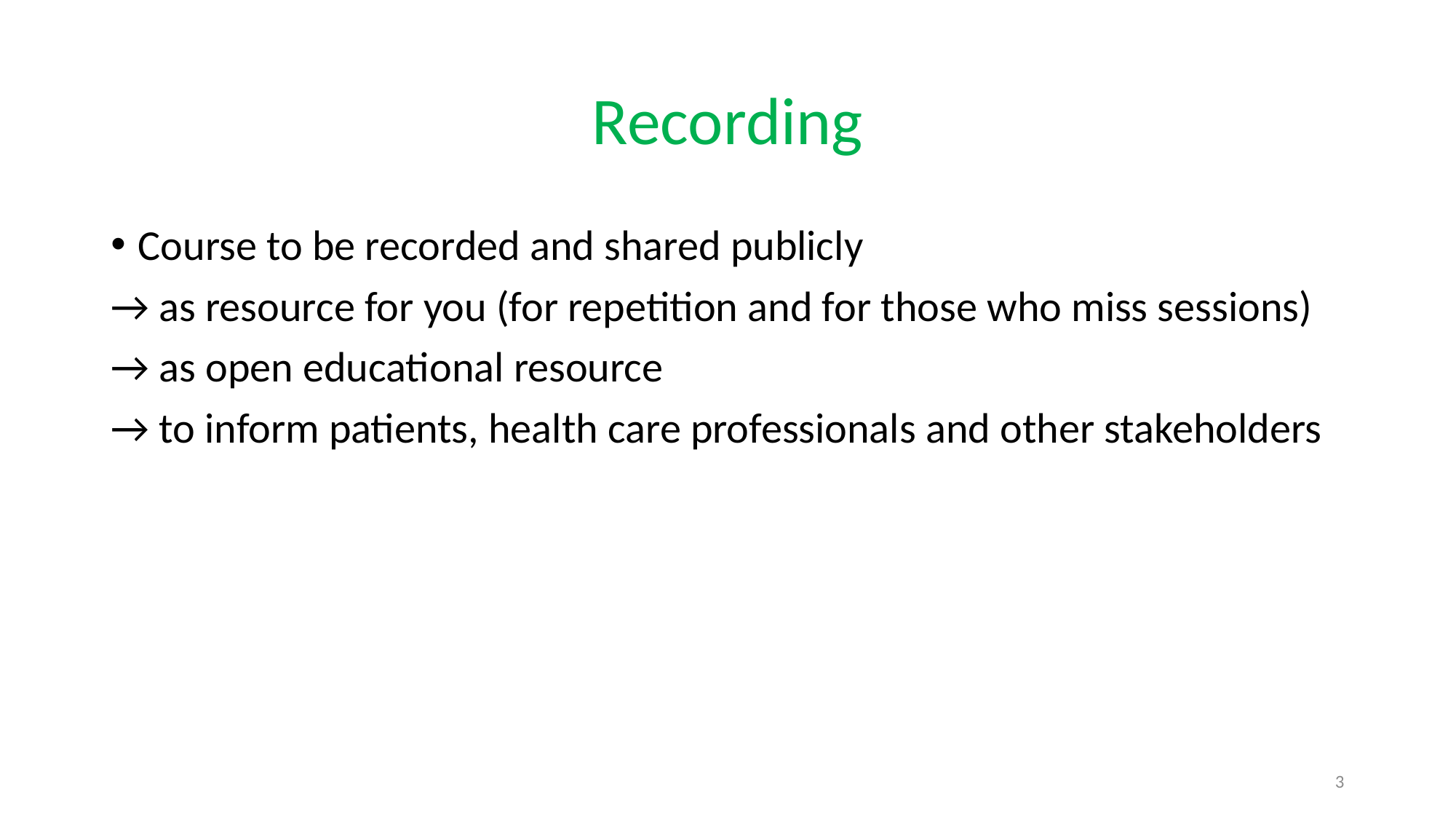

# Recording
Course to be recorded and shared publicly
→ as resource for you (for repetition and for those who miss sessions)
→ as open educational resource
→ to inform patients, health care professionals and other stakeholders

3